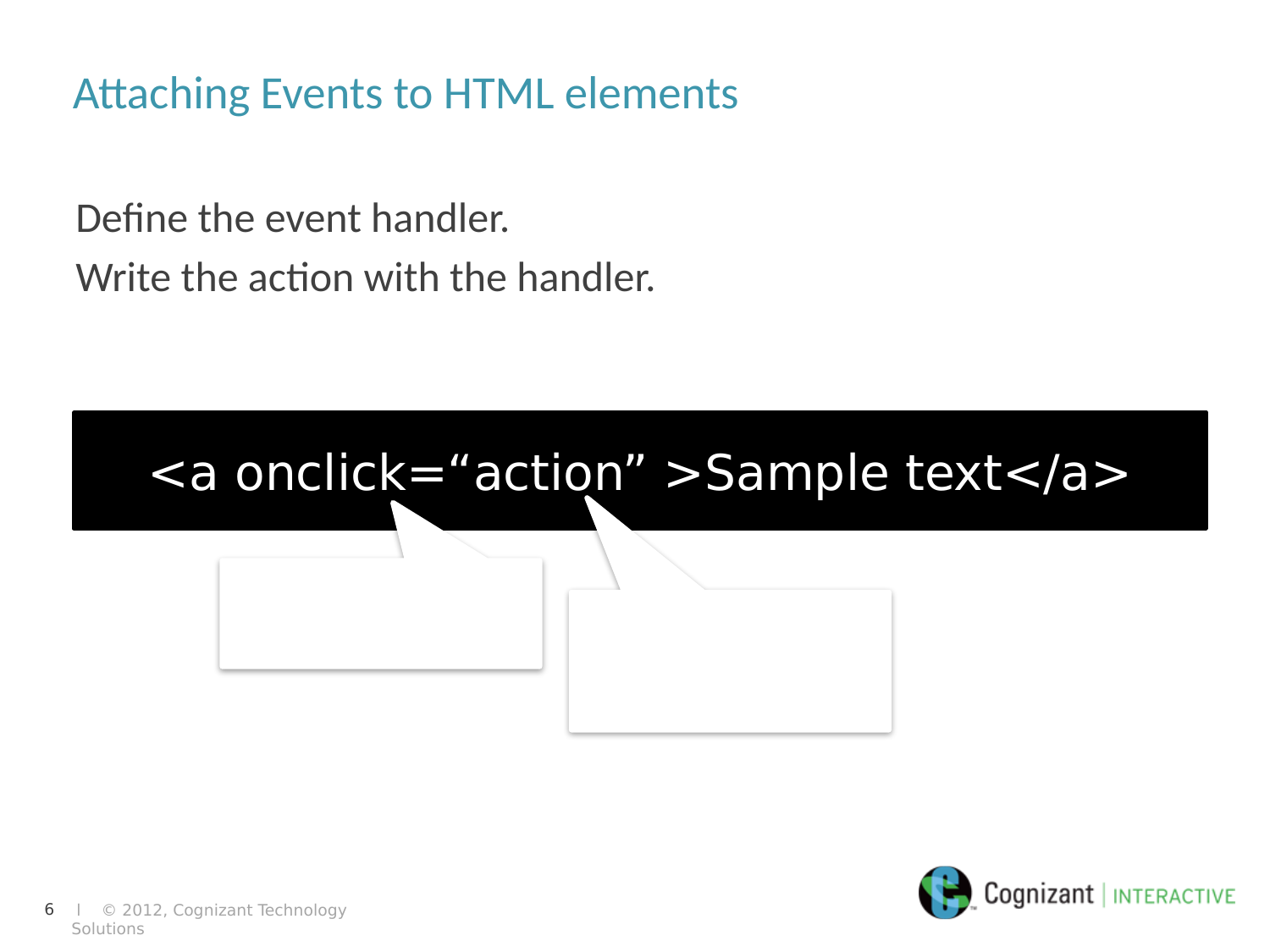

# Attaching Events to HTML elements
Define the event handler.
Write the action with the handler.
<a onclick=“action” >Sample text</a>
Event handler
Some script action to happen can be functions also